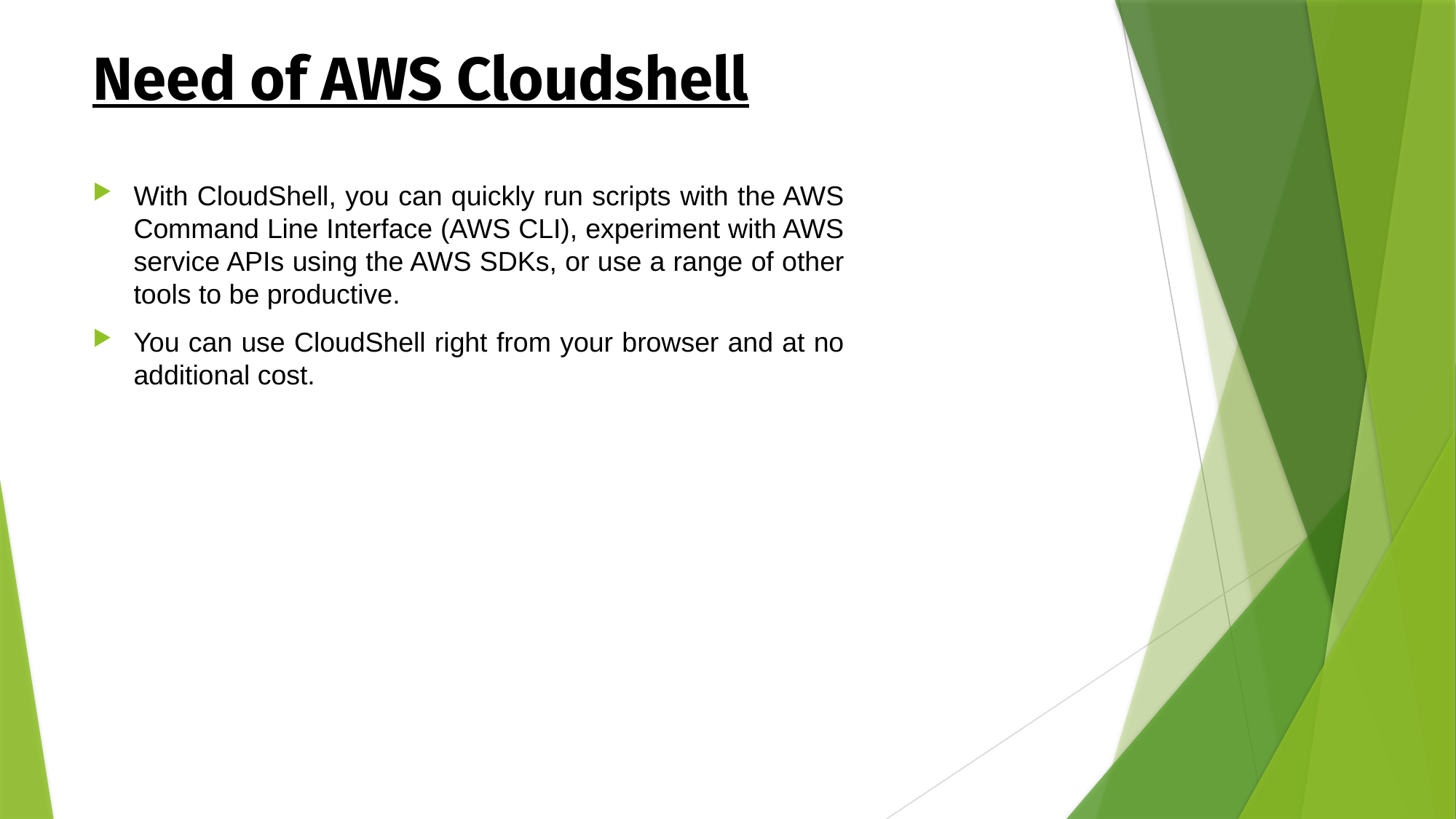

# Need of AWS Cloudshell
With CloudShell, you can quickly run scripts with the AWS Command Line Interface (AWS CLI), experiment with AWS service APIs using the AWS SDKs, or use a range of other tools to be productive.
You can use CloudShell right from your browser and at no additional cost.